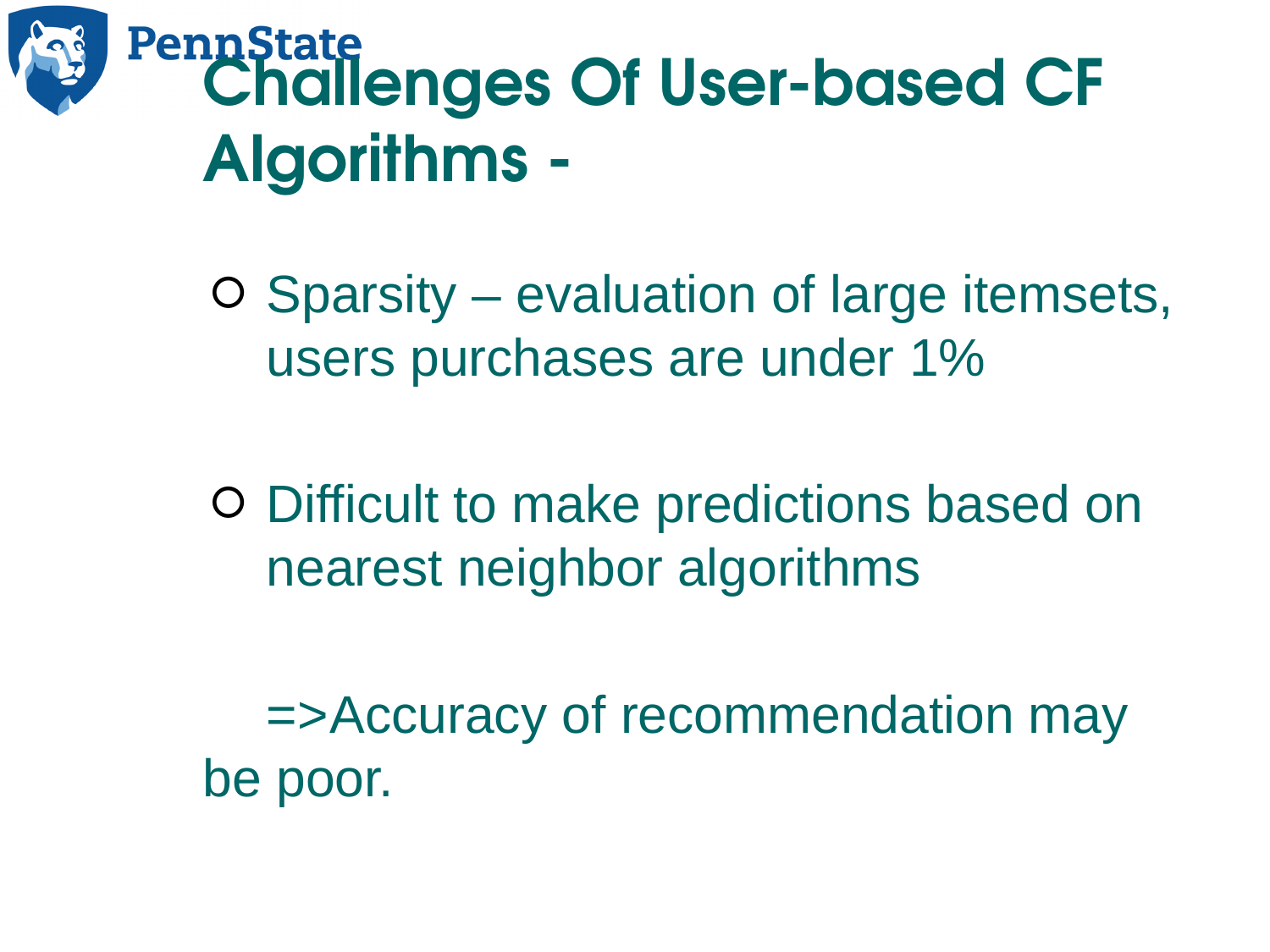

# Challenges Of User-based CF Algorithms -
Sparsity – evaluation of large itemsets, users purchases are under 1%

Difficult to make predictions based on nearest neighbor algorithms

=>	Accuracy of recommendation may be poor.